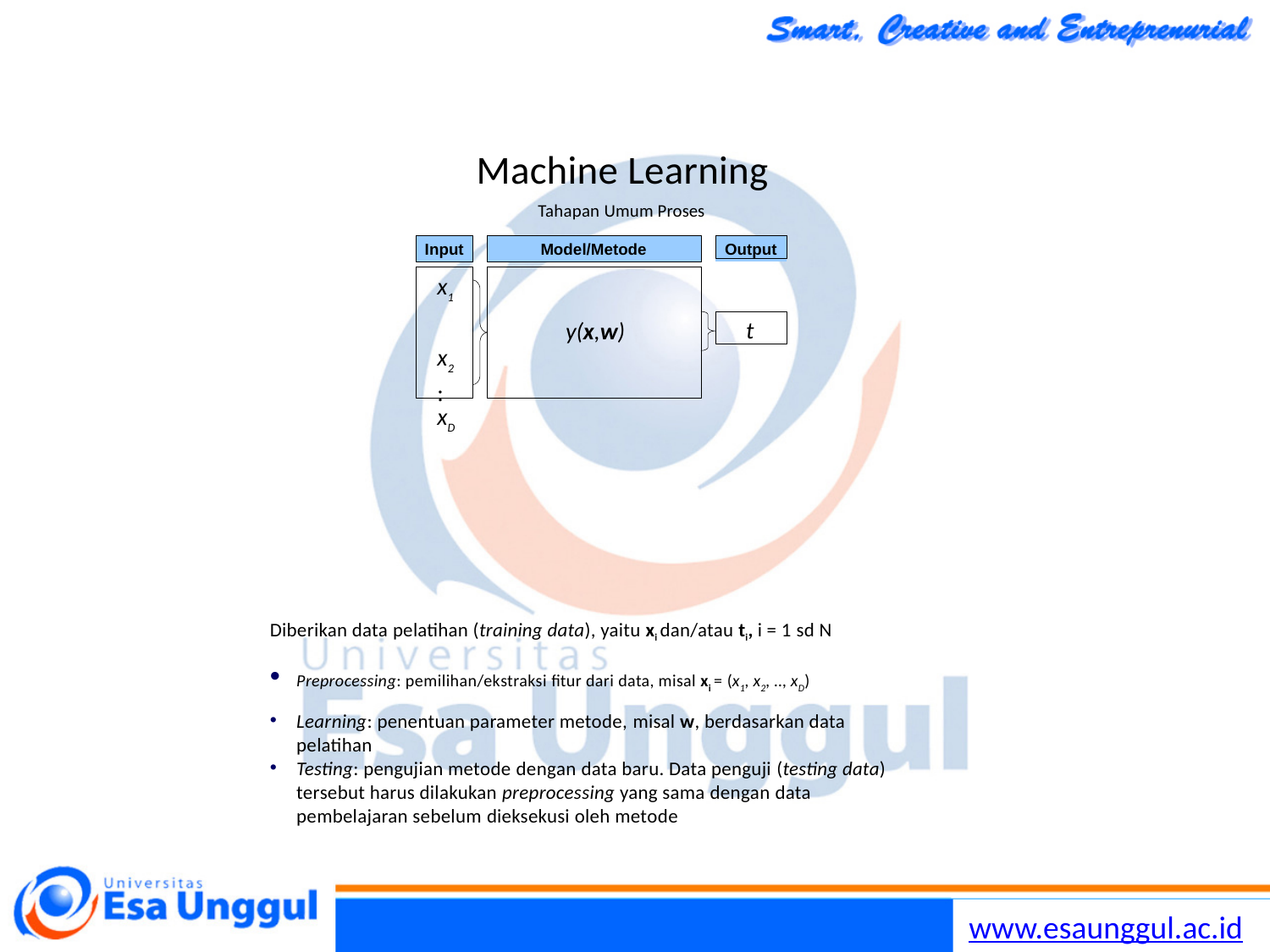

Machine Learning
Tahapan Umum Proses

Output
Input
Model/Metode
x1  x2
:
xD

t
y(x,w)
Diberikan data pelatihan (training data), yaitu xi dan/atau ti, i = 1 sd N
Preprocessing: pemilihan/ekstraksi fitur dari data, misal xi = (x1, x2, .., xD)
Learning: penentuan parameter metode, misal w, berdasarkan data  pelatihan
Testing: pengujian metode dengan data baru. Data penguji (testing data)  tersebut harus dilakukan preprocessing yang sama dengan data  pembelajaran sebelum dieksekusi oleh metode